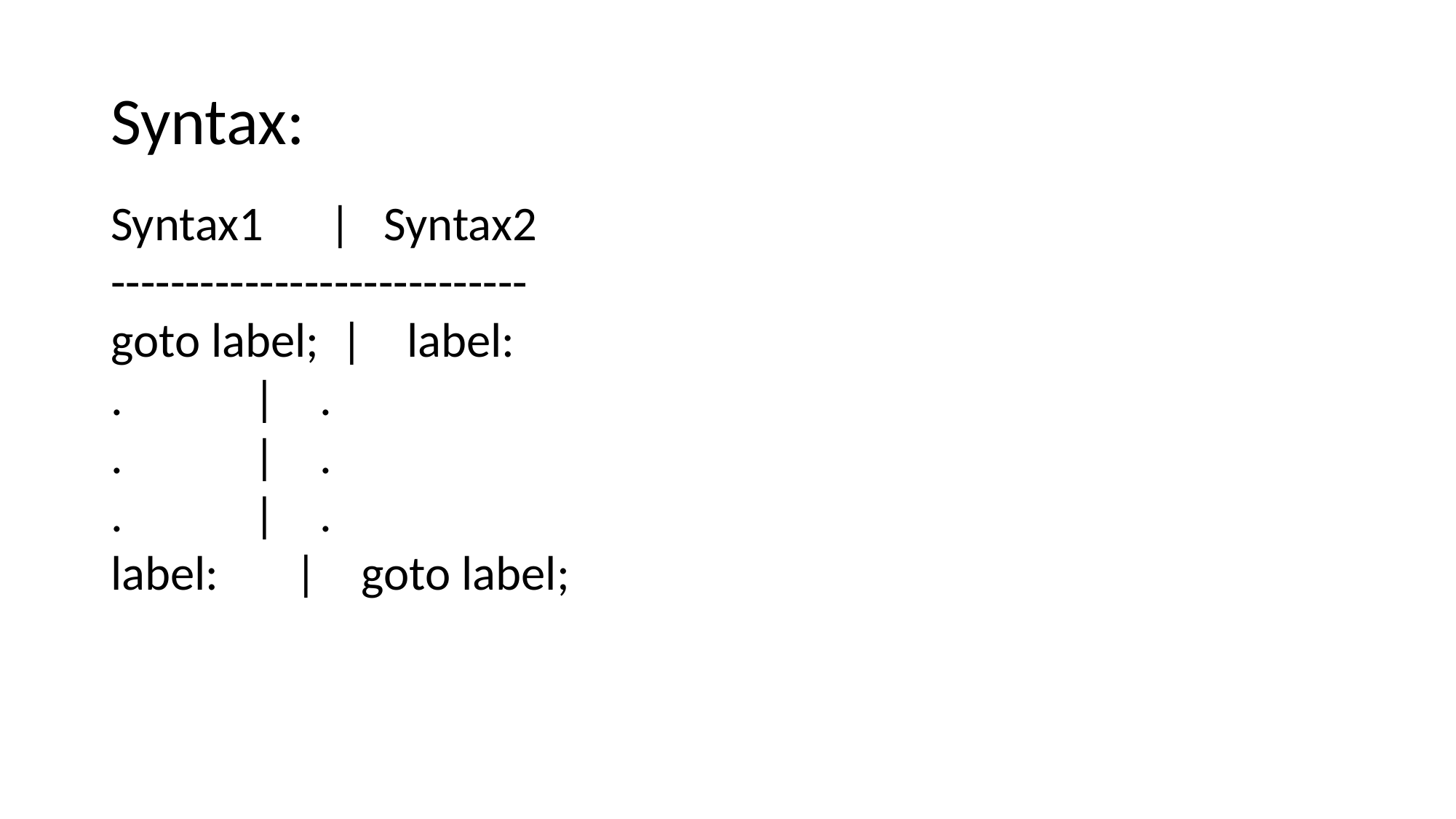

# Syntax:
Syntax1      |   Syntax2
----------------------------
goto label;  |    label:
.            |    .
.            |    .
.            |    .
label:       |    goto label;